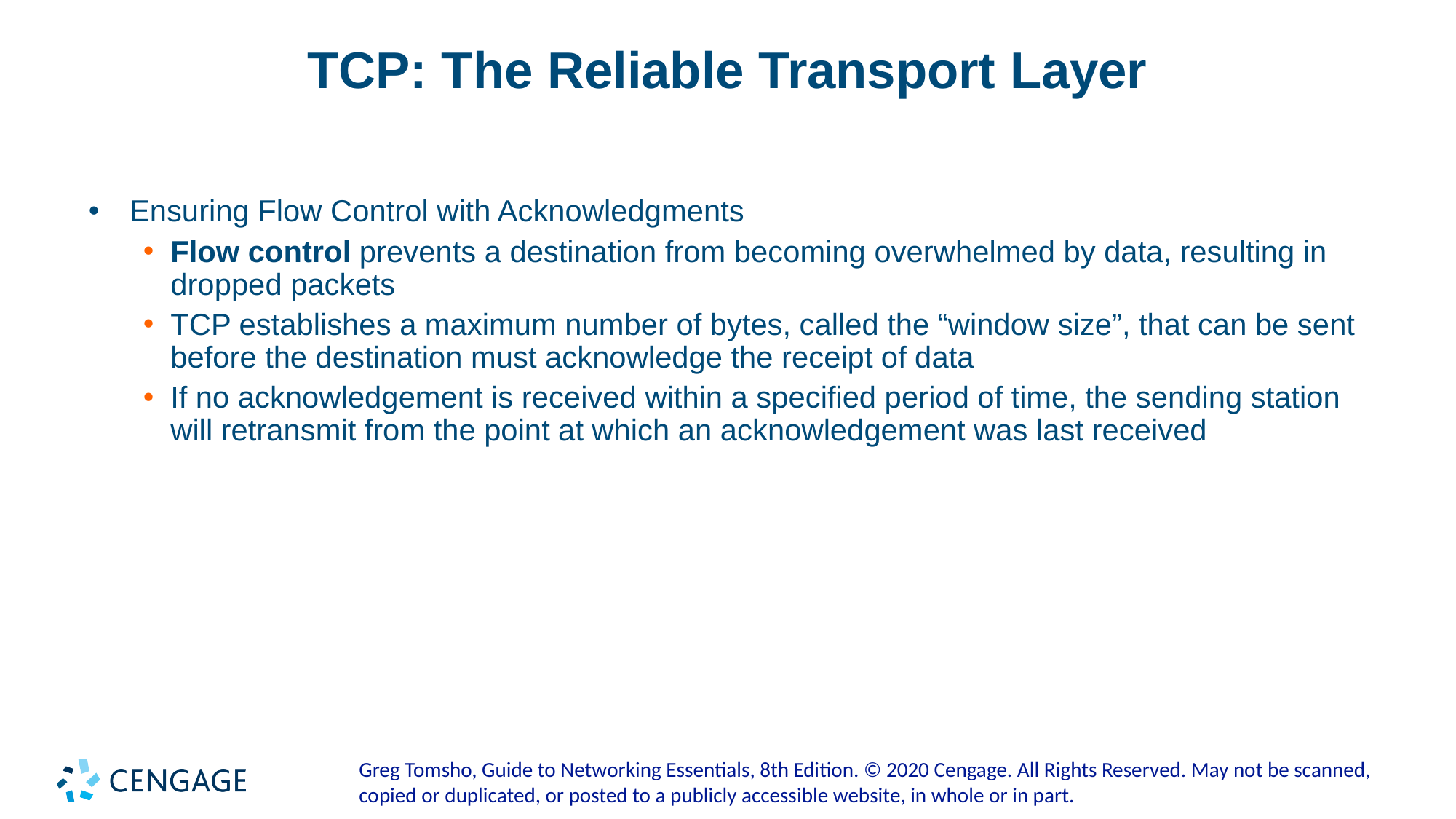

# TCP: The Reliable Transport Layer
Ensuring Flow Control with Acknowledgments
Flow control prevents a destination from becoming overwhelmed by data, resulting in dropped packets
TCP establishes a maximum number of bytes, called the “window size”, that can be sent before the destination must acknowledge the receipt of data
If no acknowledgement is received within a specified period of time, the sending station will retransmit from the point at which an acknowledgement was last received